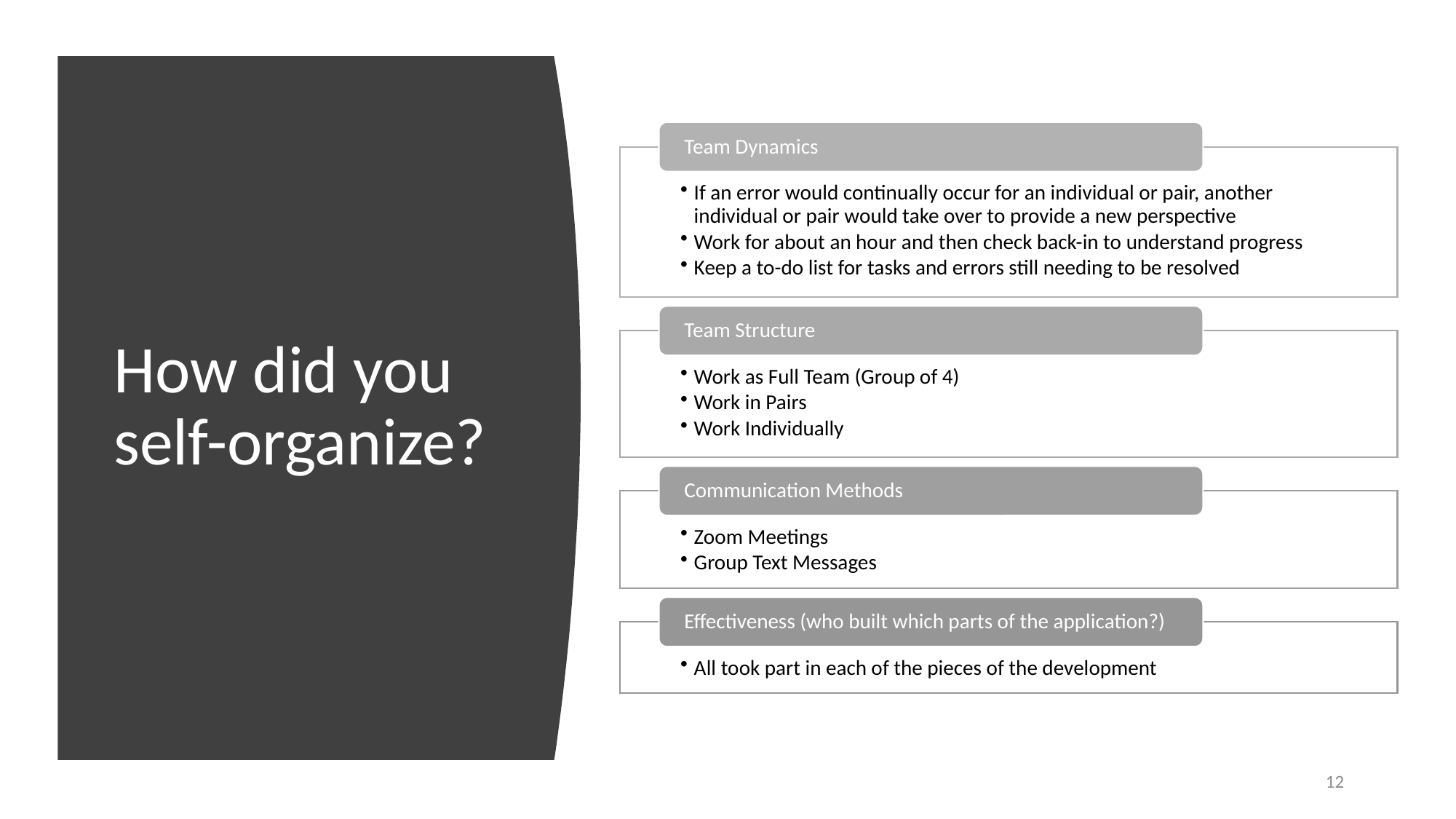

If an error would continually occur for an individual or pair, another individual or pair would take over to provide a new perspective
Work for about an hour and then check back-in to understand progress
Keep a to-do list for tasks and errors still needing to be resolved
Team Dynamics
Work as Full Team (Group of 4)
Work in Pairs
Work Individually
Team Structure
Zoom Meetings
Group Text Messages
Communication Methods
All took part in each of the pieces of the development
Effectiveness (who built which parts of the application?)

# How did you self-organize?
12